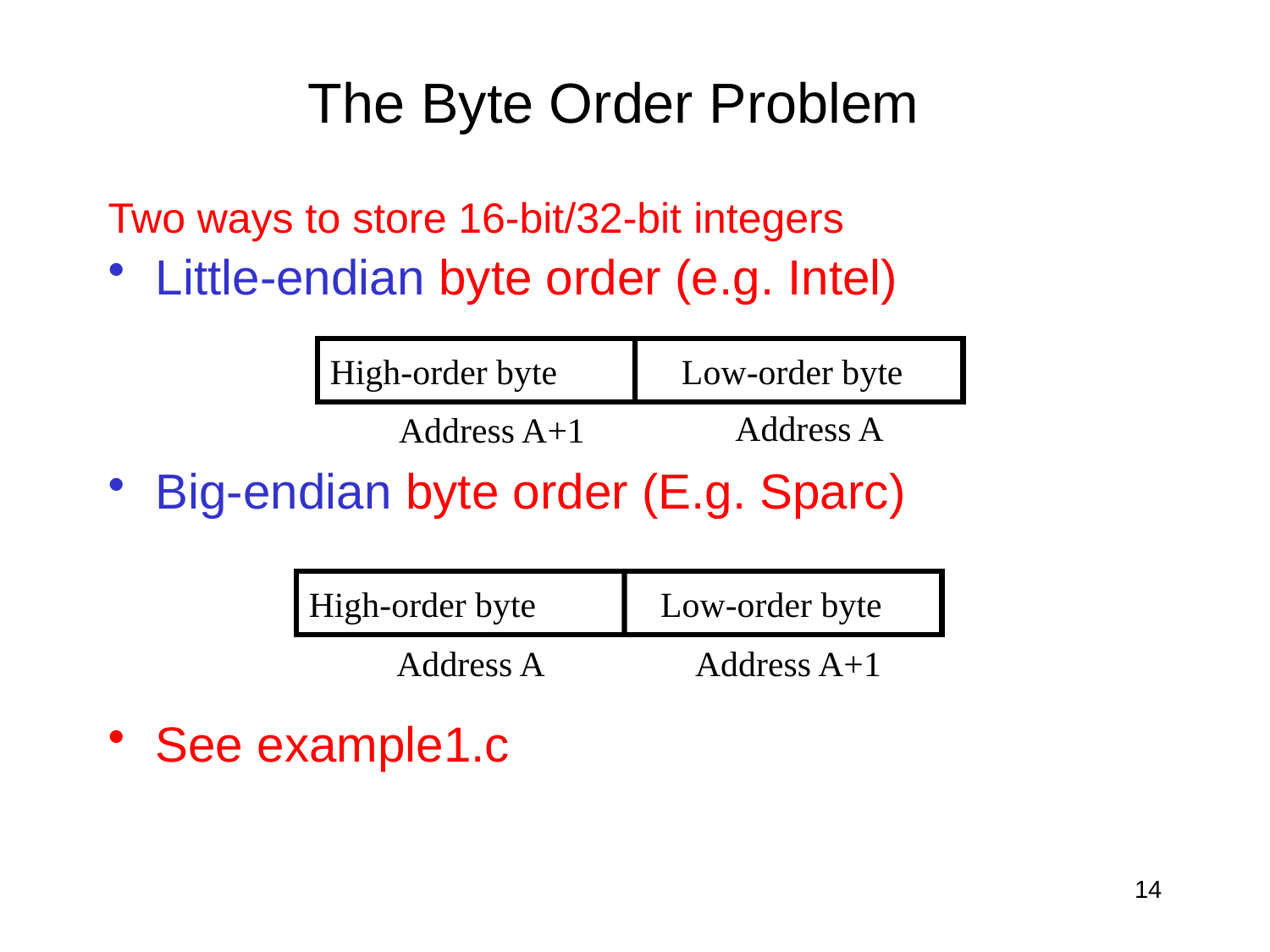

# The Byte Order Problem
Two ways to store 16-bit/32-bit integers
Little-endian byte order (e.g. Intel)

Big-endian byte order (E.g. Sparc)

See example1.c

High-order byte              Low-order byte

Address A
Address A+1
High-order byte              Low-order byte

Address A
Address A+1
14